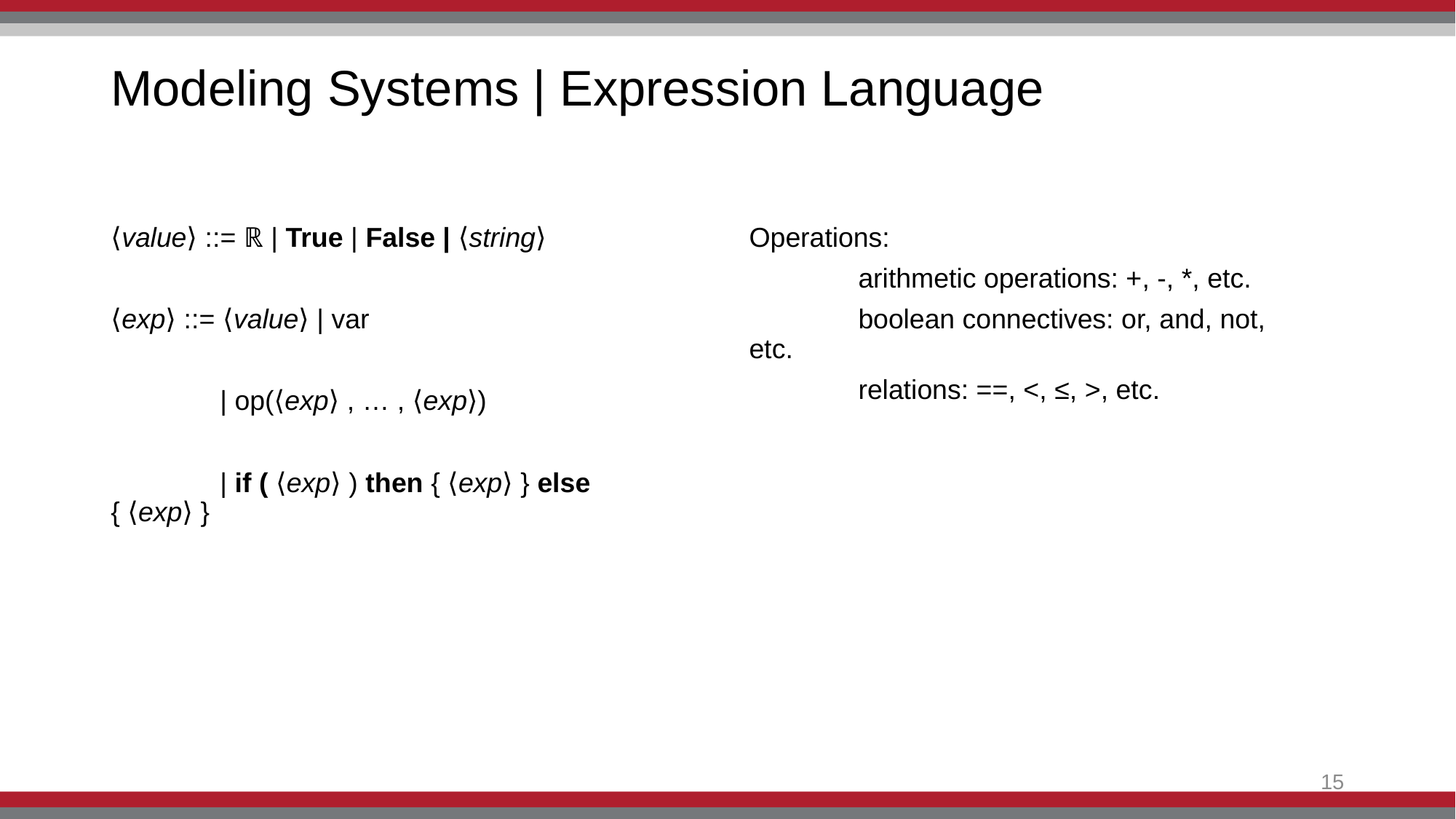

# Modeling Systems | Expression Language
⟨value⟩ ::= ℝ | True | False | ⟨string⟩

⟨exp⟩ ::= ⟨value⟩ | var

	| op(⟨exp⟩ , … , ⟨exp⟩)

	| if ( ⟨exp⟩ ) then { ⟨exp⟩ } else { ⟨exp⟩ }
Operations:
	arithmetic operations: +, -, *, etc.
	boolean connectives: or, and, not, etc.
	relations: ==, <, ≤, >, etc.
15